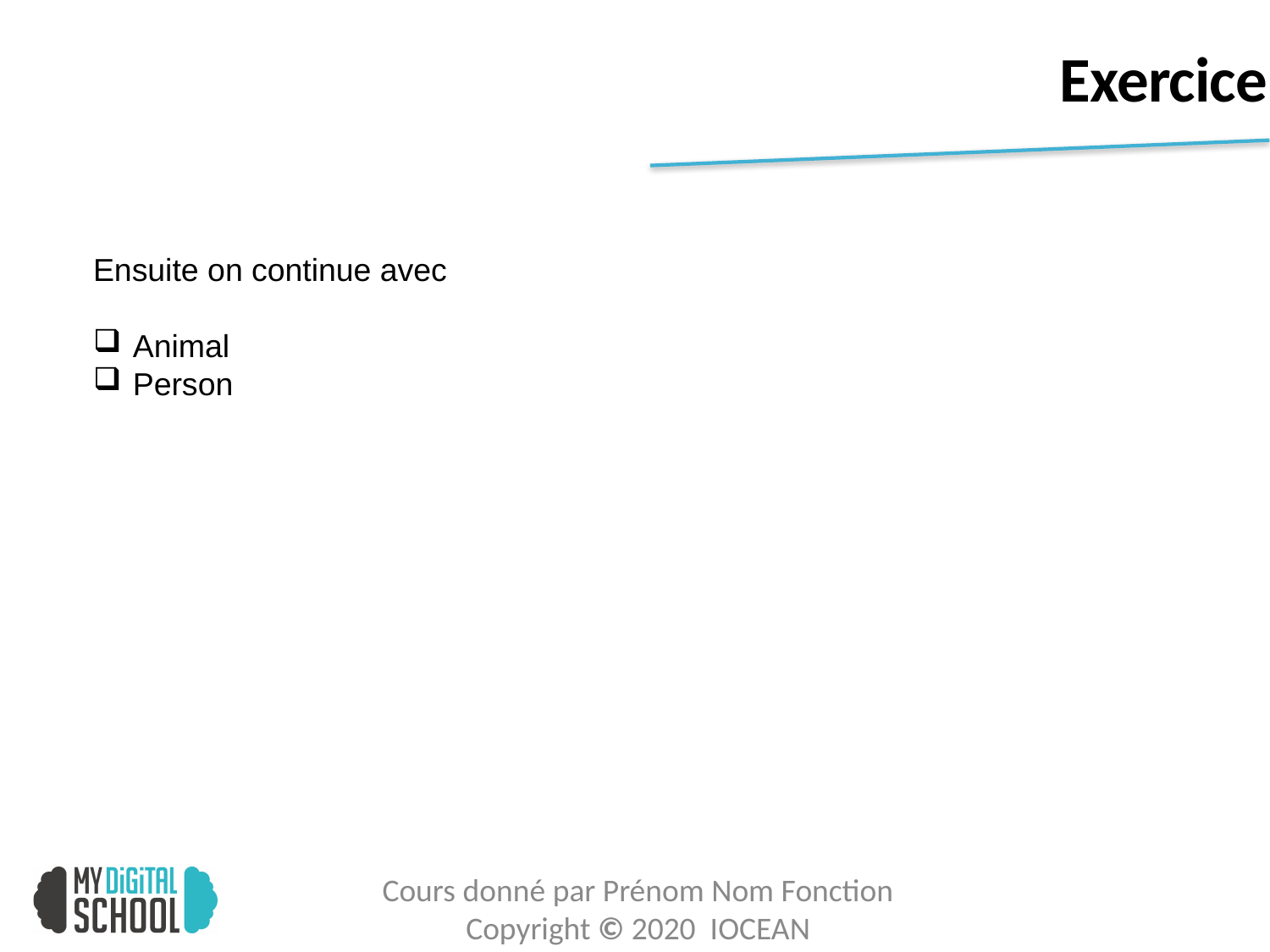

# Exercice
Ensuite on continue avec

Animal
Person